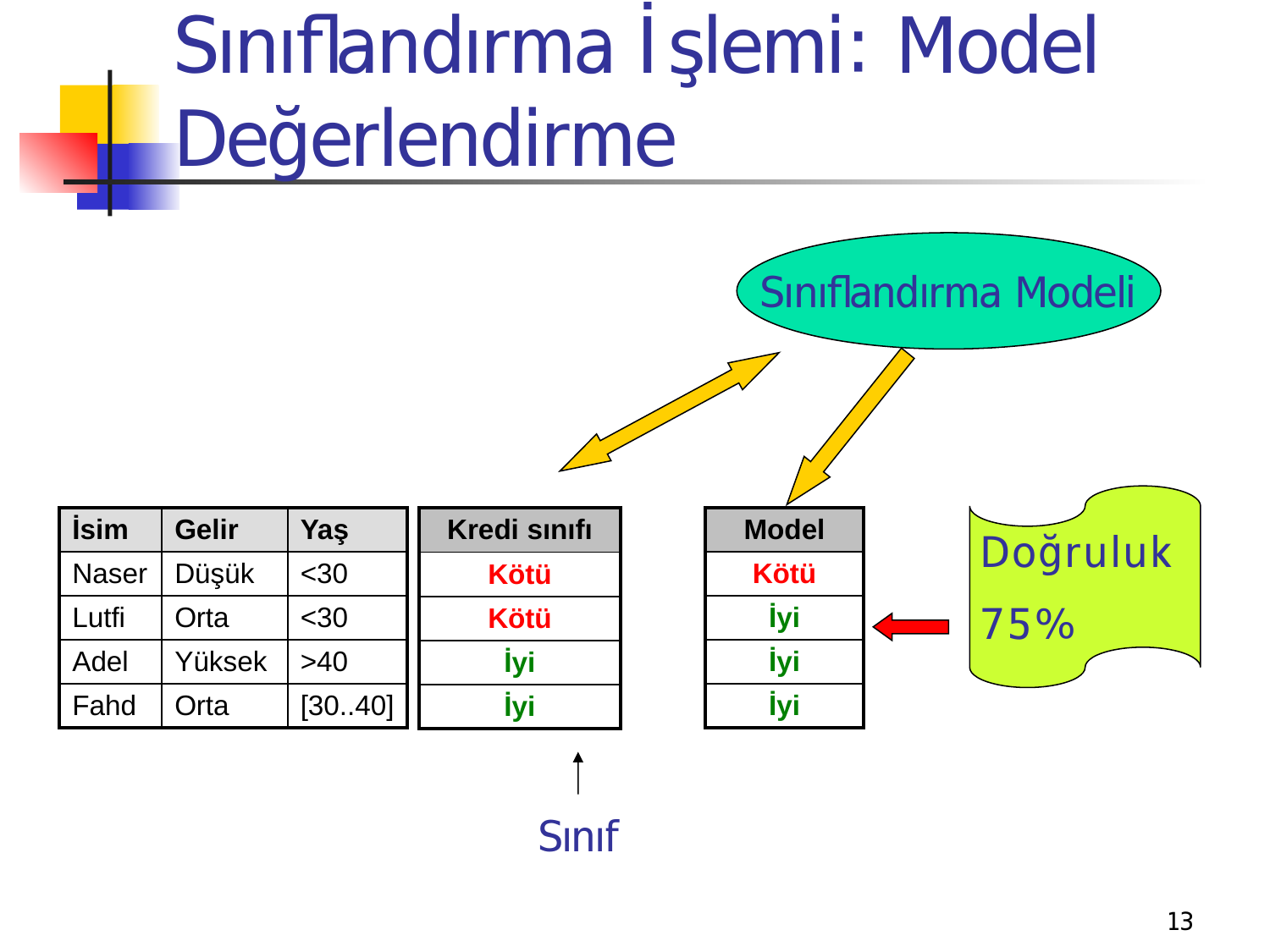

# Sınıflandırma İşlemi: Model Değerlendirme
Sınıflandırma Modeli

Doğruluk
75%
| İsim | Gelir | Yaş |
| --- | --- | --- |
| Naser | Düşük | <30 |
| Lutfi | Orta | <30 |
| Adel | Yüksek | >40 |
| Fahd | Orta | [30..40] |
| Kredi sınıfı |
| --- |
| Kötü |
| Kötü |
| İyi |
| İyi |
| Model |
| --- |
| Kötü |
| İyi |
| İyi |
| İyi |

Sınıf
13